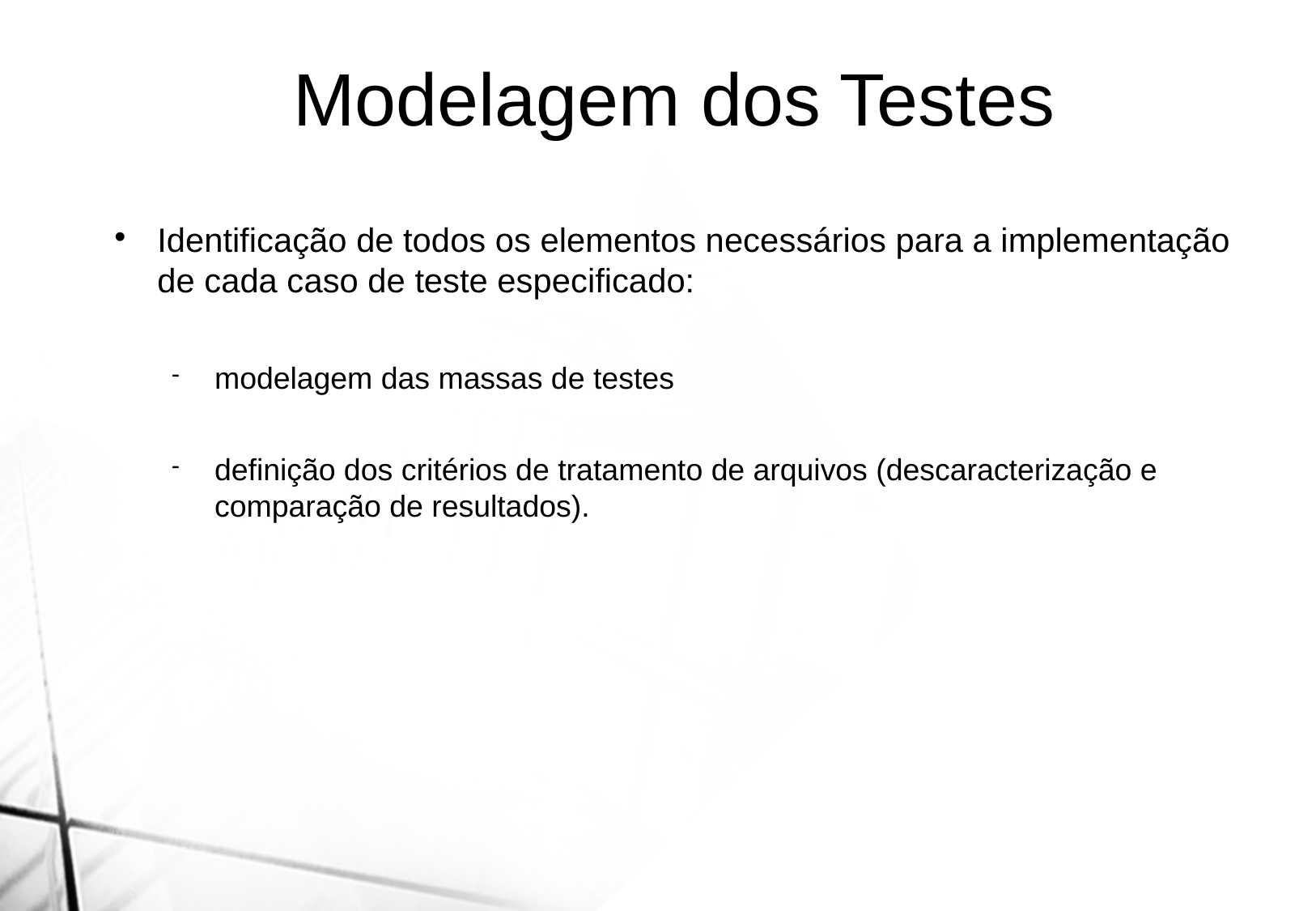

Modelagem dos Testes
Identificação de todos os elementos necessários para a implementação de cada caso de teste especificado:

modelagem das massas de testes

definição dos critérios de tratamento de arquivos (descaracterização e comparação de resultados).